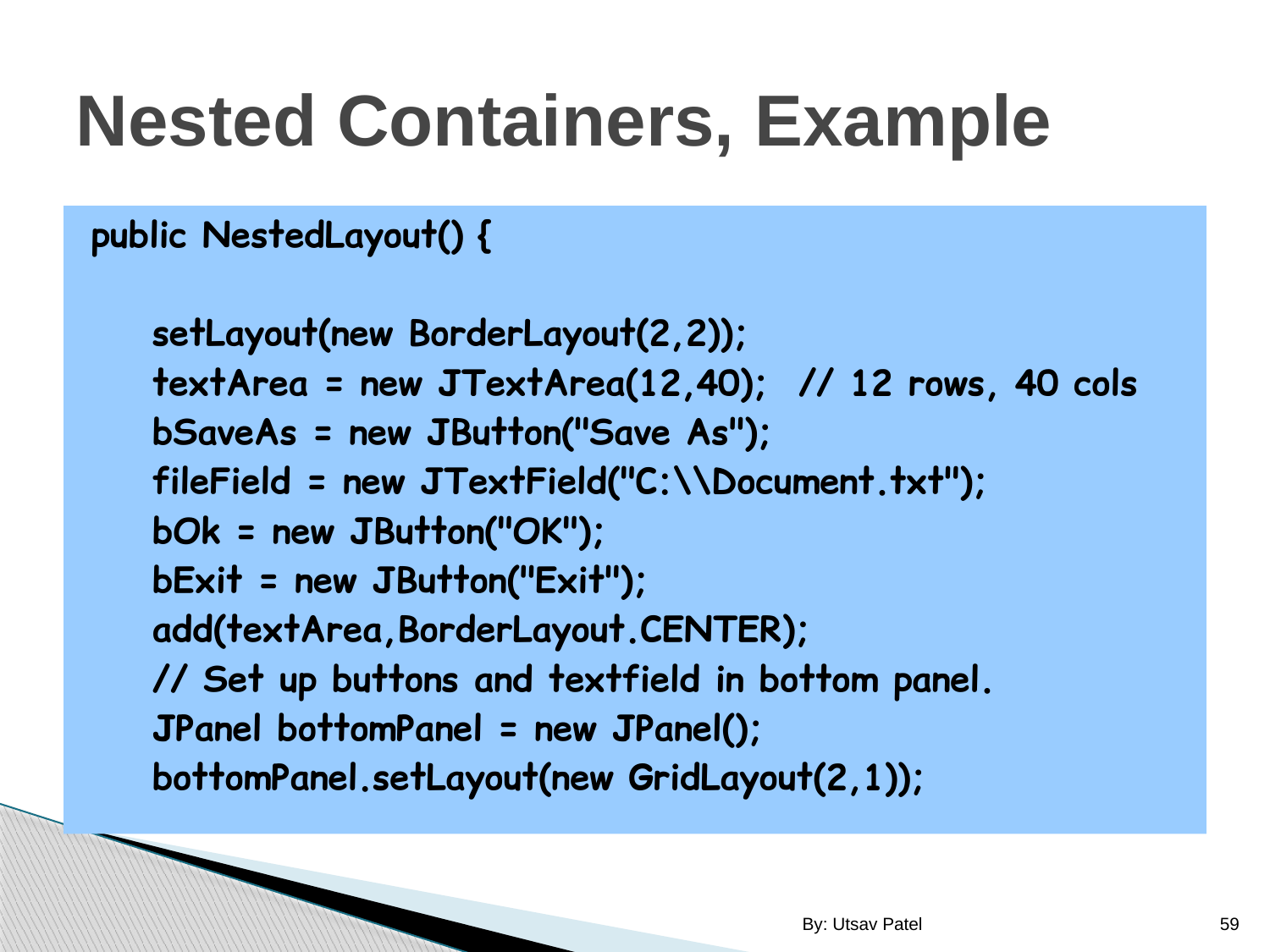

# Nested Containers, Example
public NestedLayout() {

    setLayout(new BorderLayout(2,2));
    textArea = new JTextArea(12,40);  // 12 rows, 40 cols
    bSaveAs = new JButton("Save As");
    fileField = new JTextField("C:\\Document.txt");
    bOk = new JButton("OK");
    bExit = new JButton("Exit");
    add(textArea,BorderLayout.CENTER);
    // Set up buttons and textfield in bottom panel.
    JPanel bottomPanel = new JPanel();
    bottomPanel.setLayout(new GridLayout(2,1));
By: Utsav Patel
59